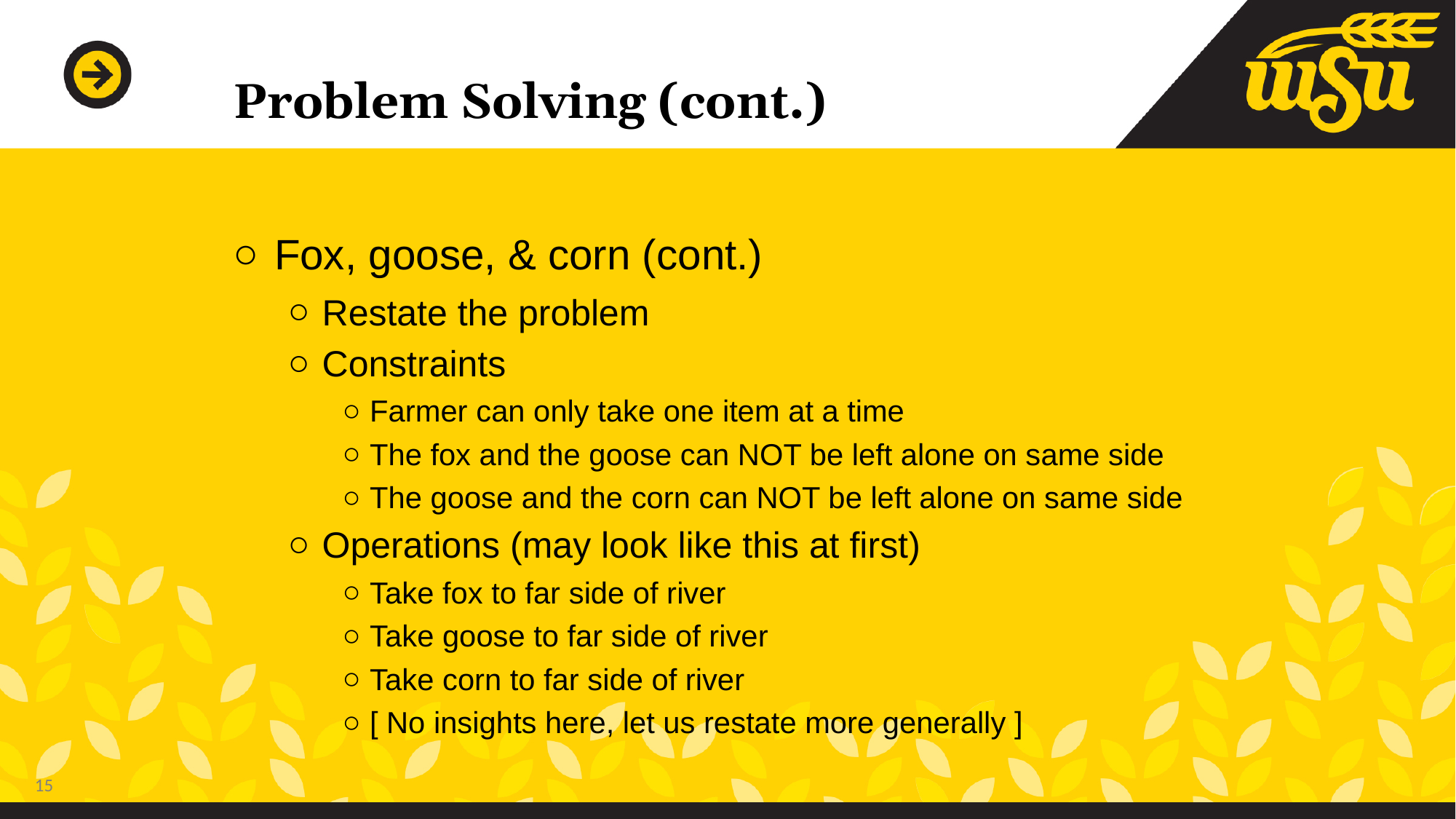

# Problem Solving (cont.)
Fox, goose, & corn (cont.)
Restate the problem
Constraints
Farmer can only take one item at a time
The fox and the goose can NOT be left alone on same side
The goose and the corn can NOT be left alone on same side
Operations (may look like this at first)
Take fox to far side of river
Take goose to far side of river
Take corn to far side of river
[ No insights here, let us restate more generally ]